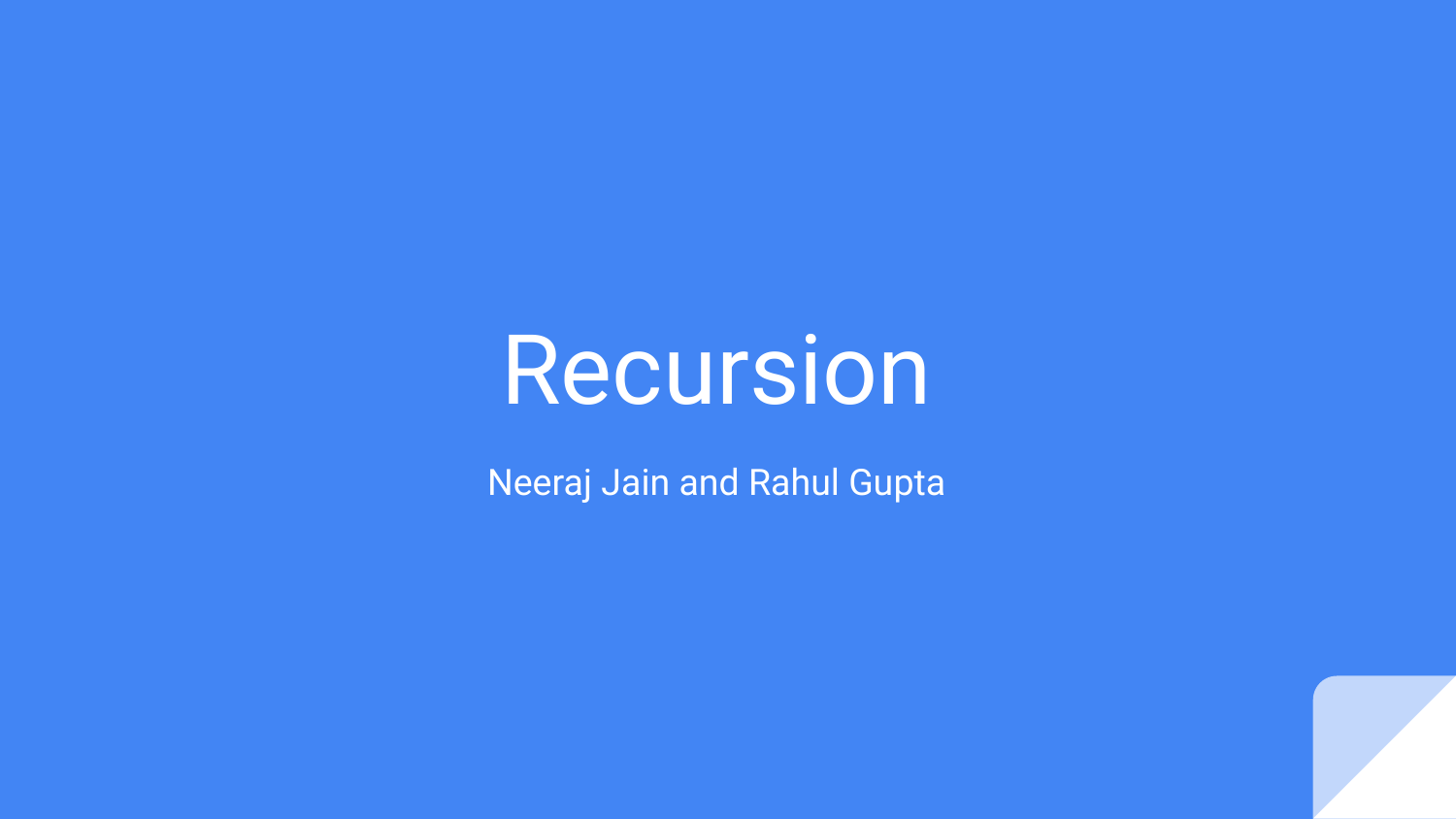

# Recursion
Neeraj Jain and Rahul Gupta